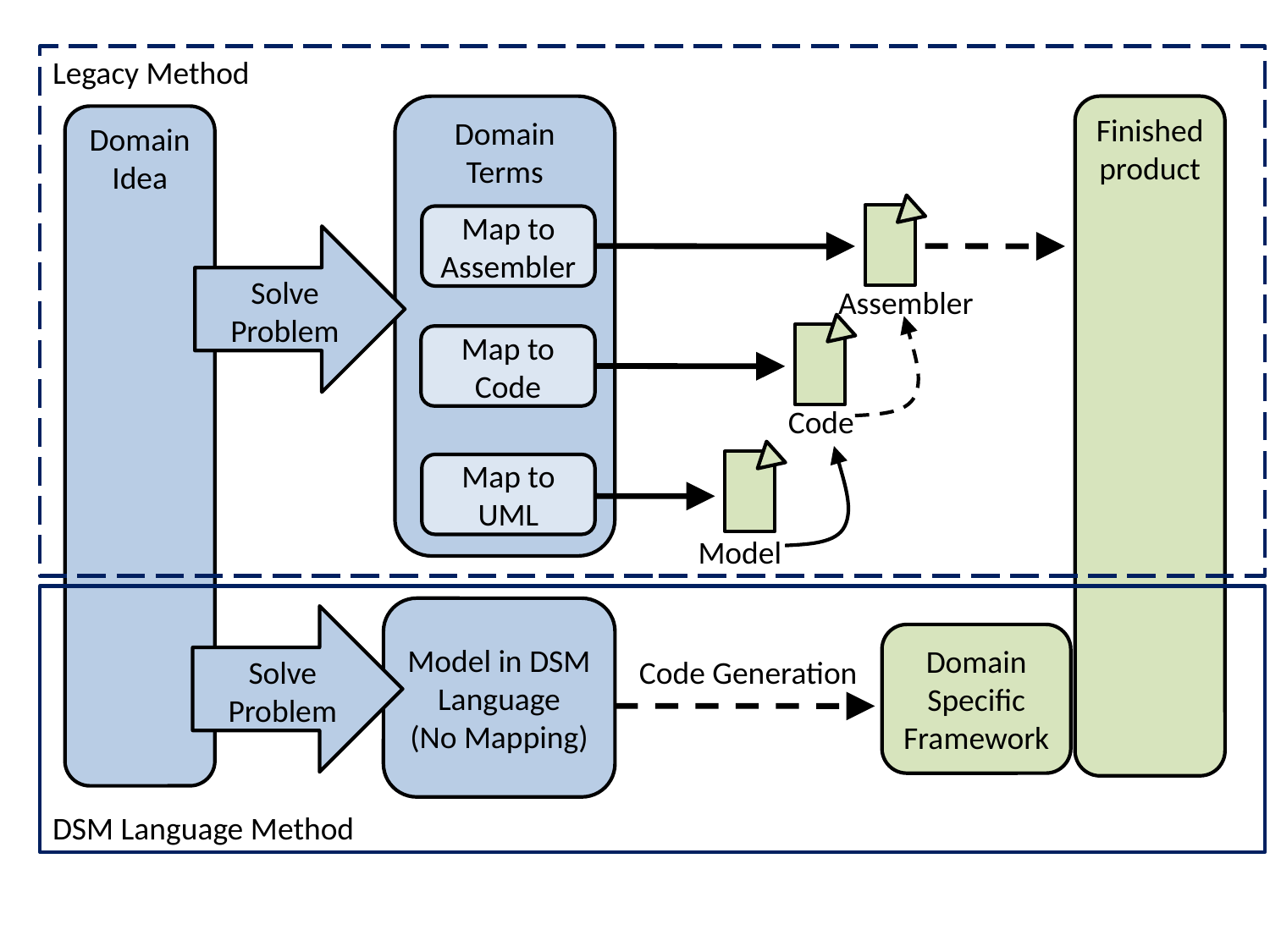

Legacy Method
Domain Terms
Finished
product
Domain Idea

Map to
Assembler

Solve Problem
Assembler

Map to Code
Code

Map to UML
Model
DSM Language Method
Model in DSM Language
(No Mapping)

Solve Problem
Domain Specific Framework
Code Generation